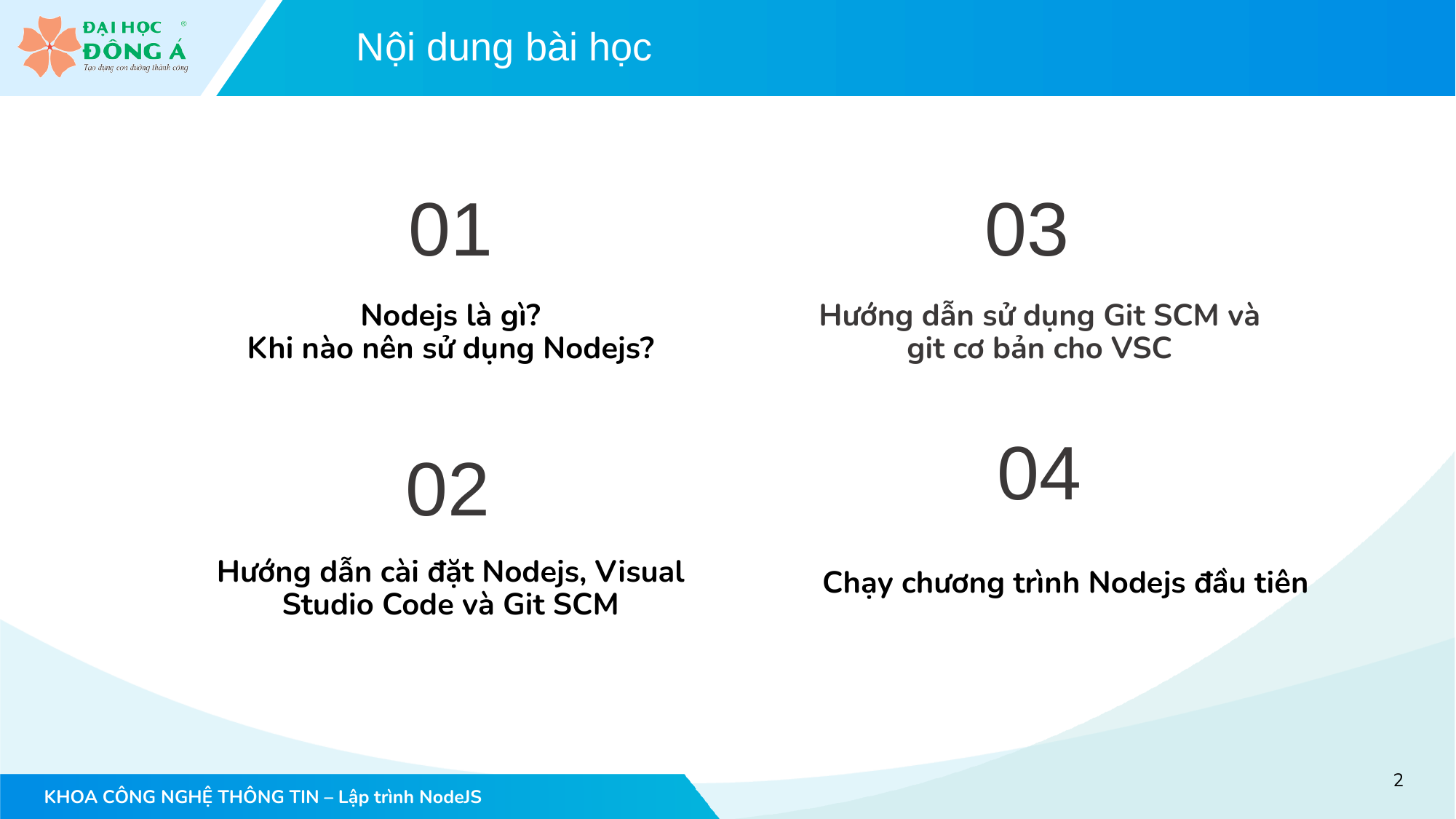

# Nội dung bài học
03
01
Nodejs là gì?
Khi nào nên sử dụng Nodejs?
Hướng dẫn sử dụng Git SCM và git cơ bản cho VSC
04
02
Chạy chương trình Nodejs đầu tiên
Hướng dẫn cài đặt Nodejs, Visual Studio Code và Git SCM
2
KHOA CÔNG NGHỆ THÔNG TIN – Lập trình NodeJS